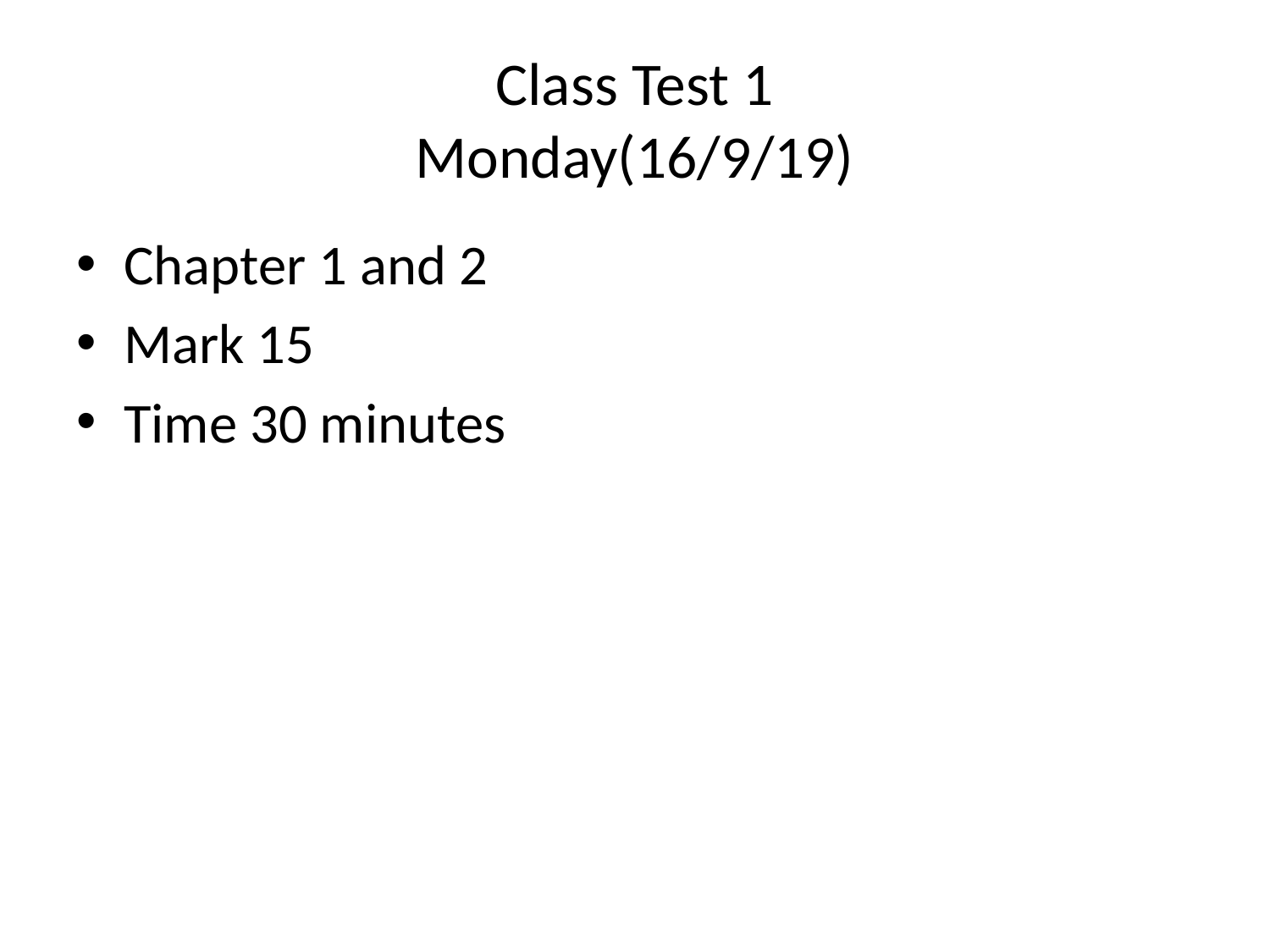

# Class Test 1 Monday(16/9/19)
Chapter 1 and 2
Mark 15
Time 30 minutes